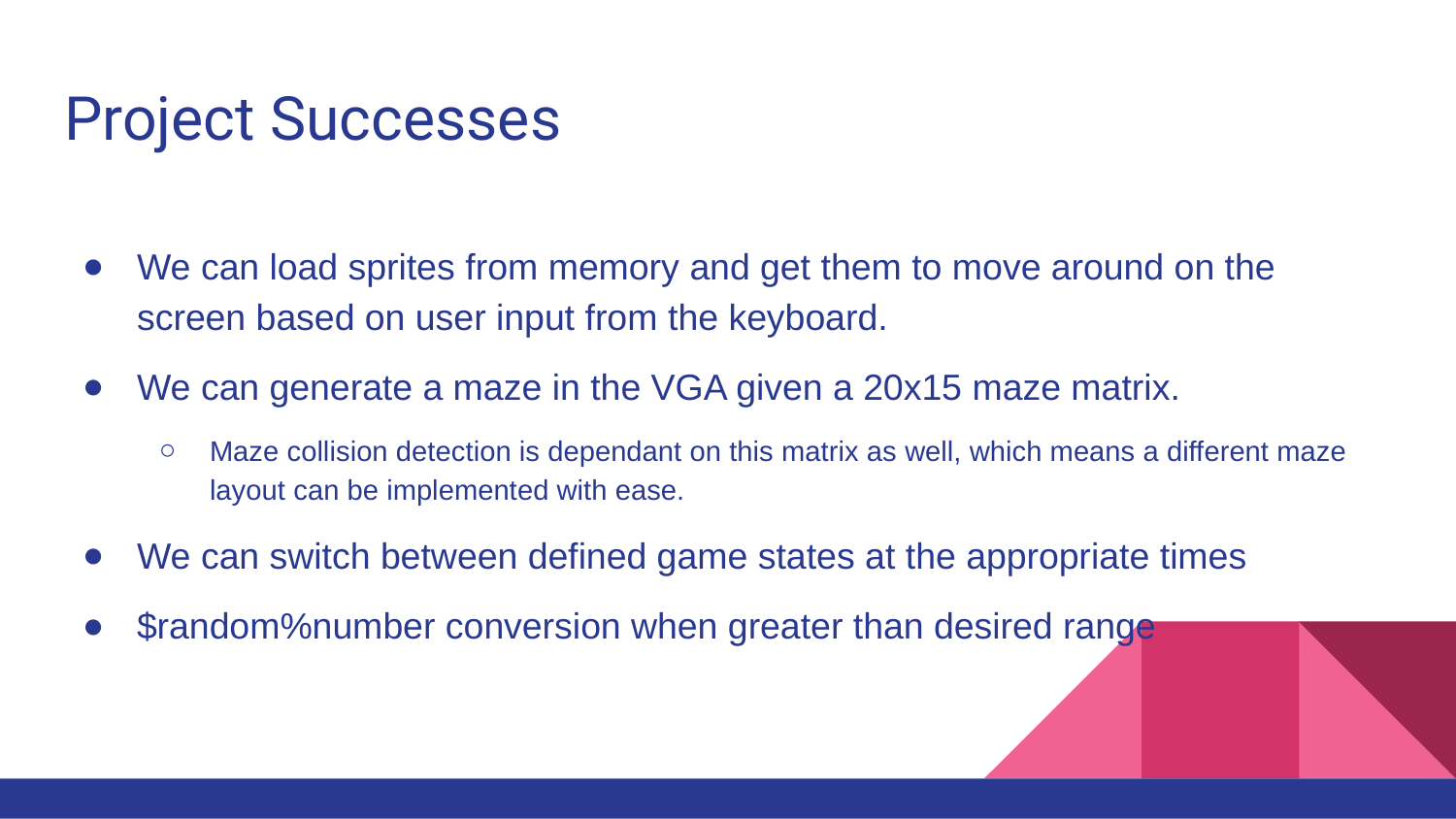

# Project Successes

We can load sprites from memory and get them to move around on the screen based on user input from the keyboard.
We can generate a maze in the VGA given a 20x15 maze matrix.
Maze collision detection is dependant on this matrix as well, which means a different maze layout can be implemented with ease.
We can switch between defined game states at the appropriate times
$random%number conversion when greater than desired range